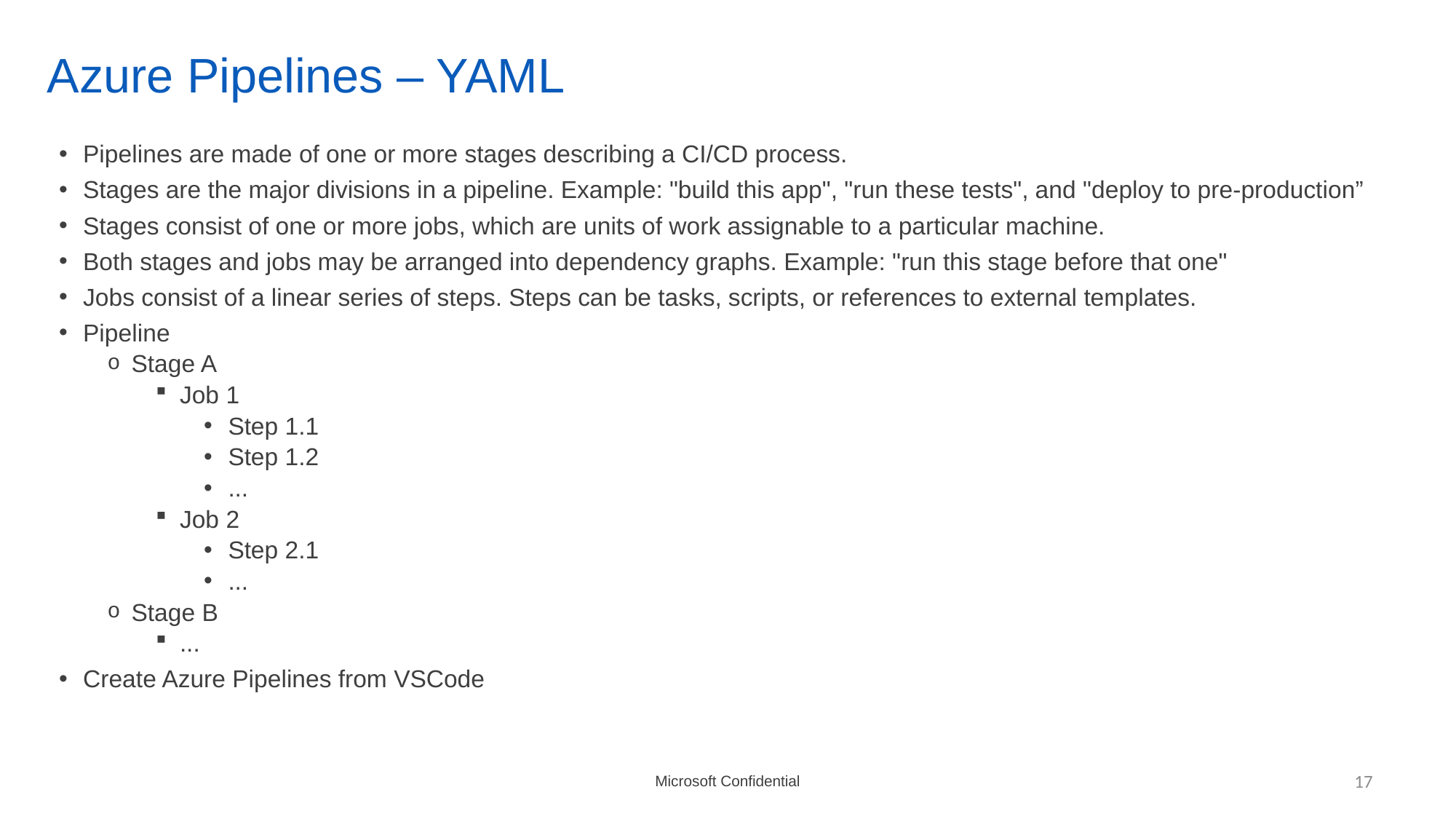

# Azure Pipelines – YAML
Pipelines are made of one or more stages describing a CI/CD process.
Stages are the major divisions in a pipeline. Example: "build this app", "run these tests", and "deploy to pre-production”
Stages consist of one or more jobs, which are units of work assignable to a particular machine.
Both stages and jobs may be arranged into dependency graphs. Example: "run this stage before that one"
Jobs consist of a linear series of steps. Steps can be tasks, scripts, or references to external templates.
Pipeline
Stage A
Job 1
Step 1.1
Step 1.2
...
Job 2
Step 2.1
...
Stage B
...
Create Azure Pipelines from VSCode

17